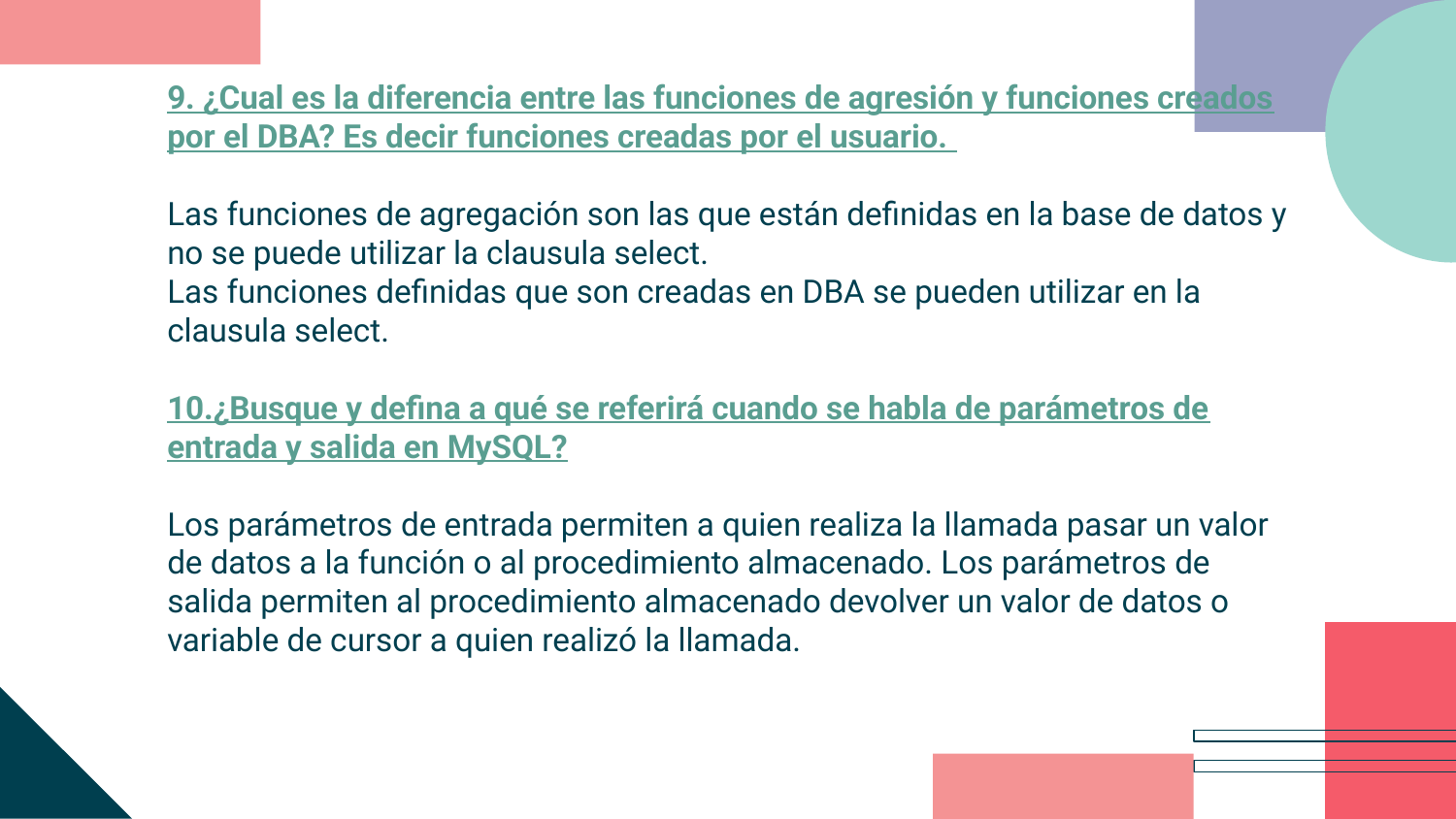

9. ¿Cual es la diferencia entre las funciones de agresión y funciones creados por el DBA? Es decir funciones creadas por el usuario.

Las funciones de agregación son las que están definidas en la base de datos y no se puede utilizar la clausula select.
Las funciones definidas que son creadas en DBA se pueden utilizar en la clausula select.

10.¿Busque y defina a qué se referirá cuando se habla de parámetros de entrada y salida en MySQL?

Los parámetros de entrada permiten a quien realiza la llamada pasar un valor de datos a la función o al procedimiento almacenado. Los parámetros de salida permiten al procedimiento almacenado devolver un valor de datos o variable de cursor a quien realizó la llamada.